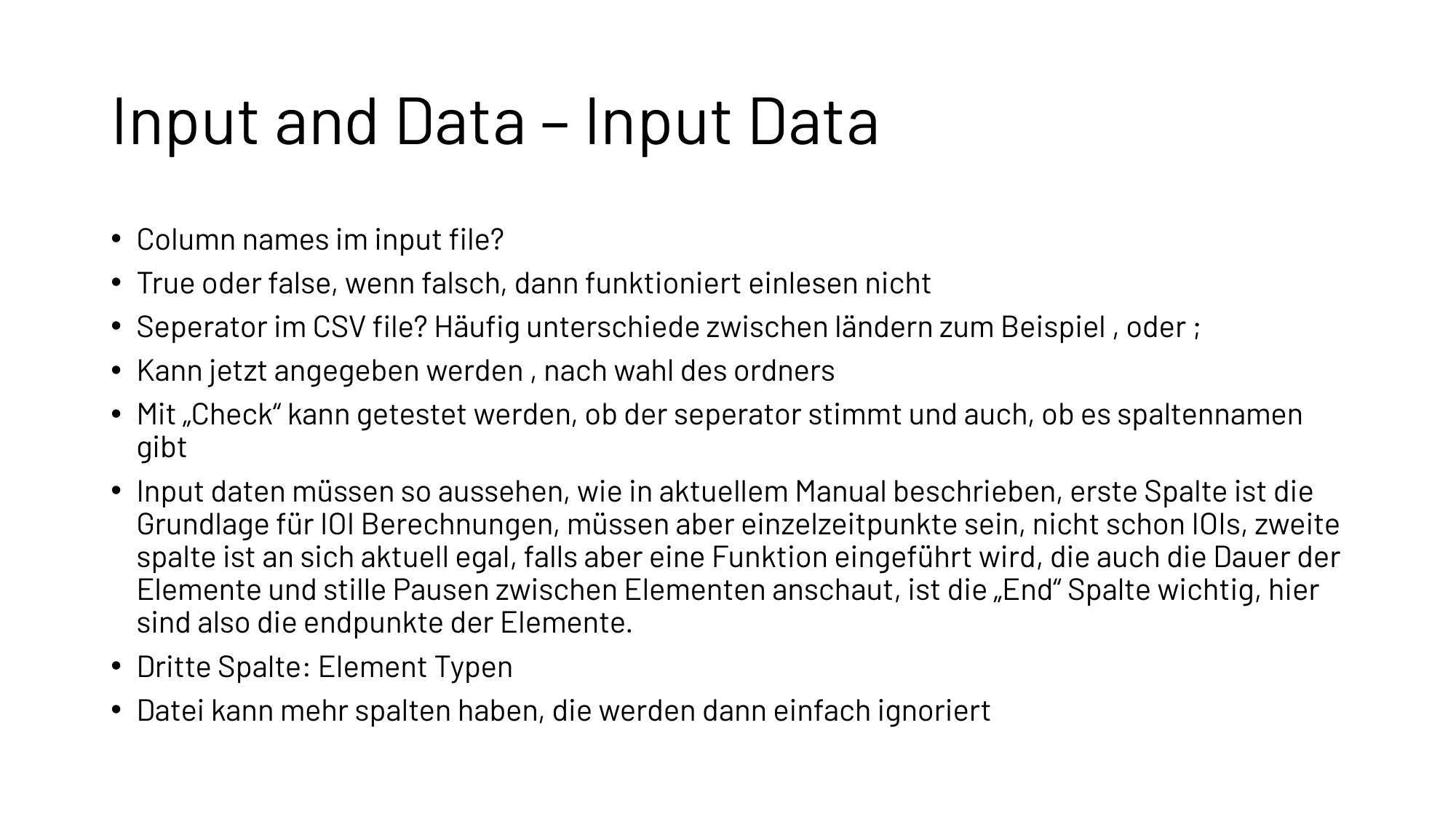

# Input and Data – Input Data
Column names im input file?
True oder false, wenn falsch, dann funktioniert einlesen nicht
Seperator im CSV file? Häufig unterschiede zwischen ländern zum Beispiel , oder ;
Kann jetzt angegeben werden , nach wahl des ordners
Mit „Check“ kann getestet werden, ob der seperator stimmt und auch, ob es spaltennamen gibt
Input daten müssen so aussehen, wie in aktuellem Manual beschrieben, erste Spalte ist die Grundlage für IOI Berechnungen, müssen aber einzelzeitpunkte sein, nicht schon IOIs, zweite spalte ist an sich aktuell egal, falls aber eine Funktion eingeführt wird, die auch die Dauer der Elemente und stille Pausen zwischen Elementen anschaut, ist die „End“ Spalte wichtig, hier sind also die endpunkte der Elemente.
Dritte Spalte: Element Typen
Datei kann mehr spalten haben, die werden dann einfach ignoriert